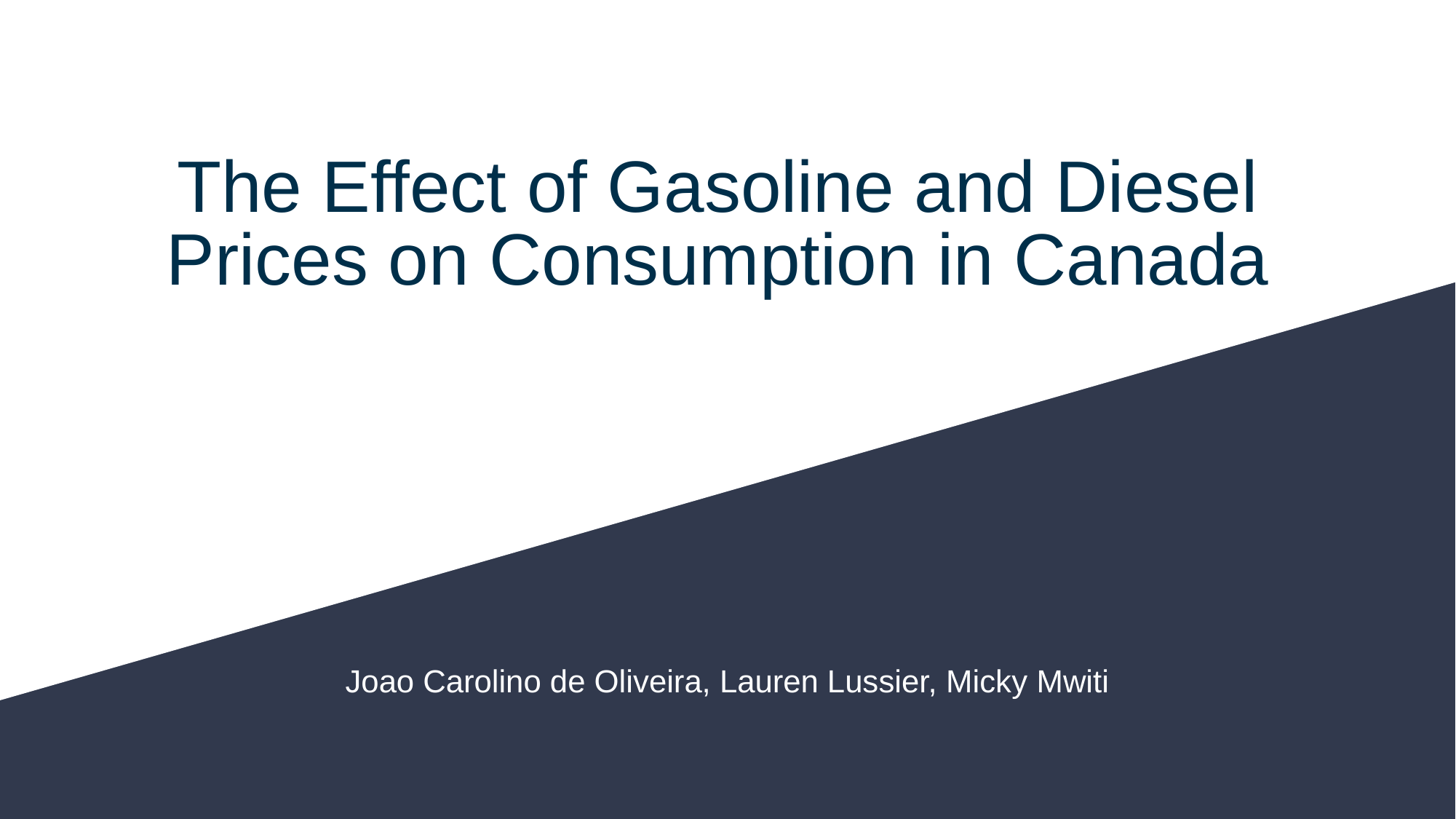

# The Effect of Gasoline and Diesel Prices on Consumption in Canada
Joao Carolino de Oliveira, Lauren Lussier, Micky Mwiti